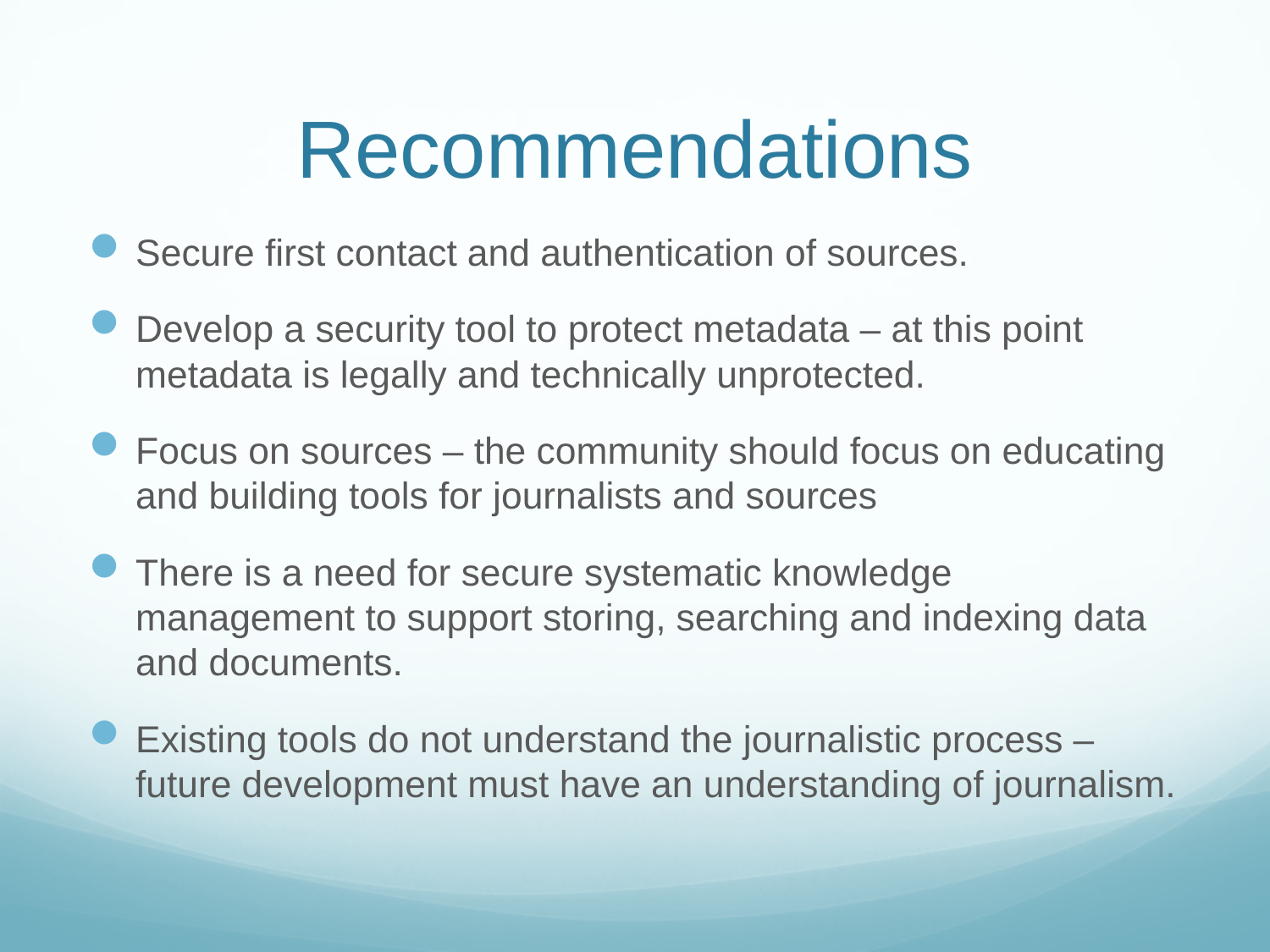

# Recommendations
Secure first contact and authentication of sources.
Develop a security tool to protect metadata – at this point metadata is legally and technically unprotected.
Focus on sources – the community should focus on educating and building tools for journalists and sources
There is a need for secure systematic knowledge management to support storing, searching and indexing data and documents.
Existing tools do not understand the journalistic process – future development must have an understanding of journalism.